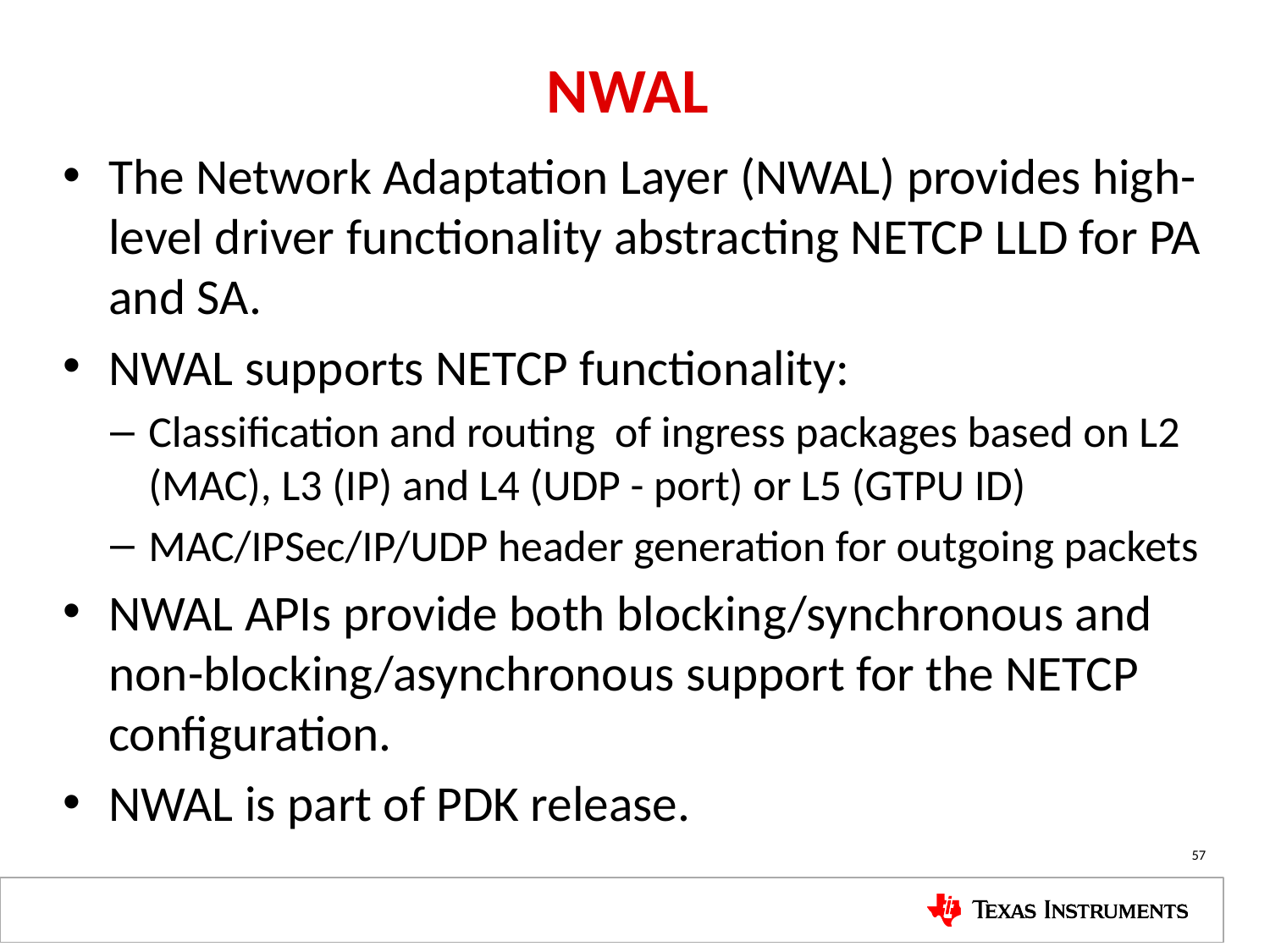

# NWAL
The Network Adaptation Layer (NWAL) provides high-level driver functionality abstracting NETCP LLD for PA and SA.
NWAL supports NETCP functionality:
Classification and routing  of ingress packages based on L2 (MAC), L3 (IP) and L4 (UDP - port) or L5 (GTPU ID)
MAC/IPSec/IP/UDP header generation for outgoing packets
NWAL APIs provide both blocking/synchronous and non-blocking/asynchronous support for the NETCP configuration.
NWAL is part of PDK release.

57